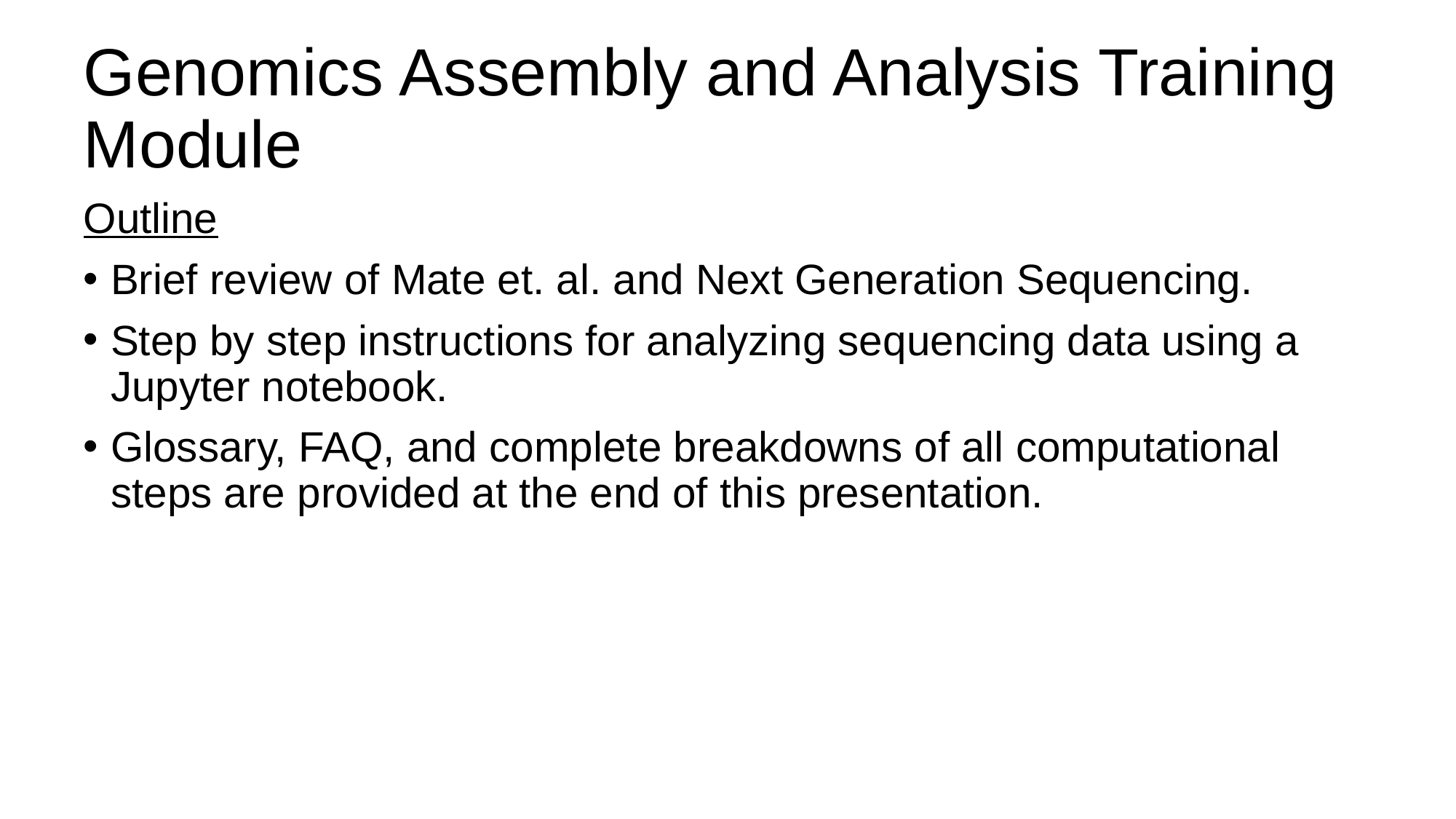

Genomics Assembly and Analysis Training Module
Outline
Brief review of Mate et. al. and Next Generation Sequencing.
Step by step instructions for analyzing sequencing data using a Jupyter notebook.
Glossary, FAQ, and complete breakdowns of all computational steps are provided at the end of this presentation.